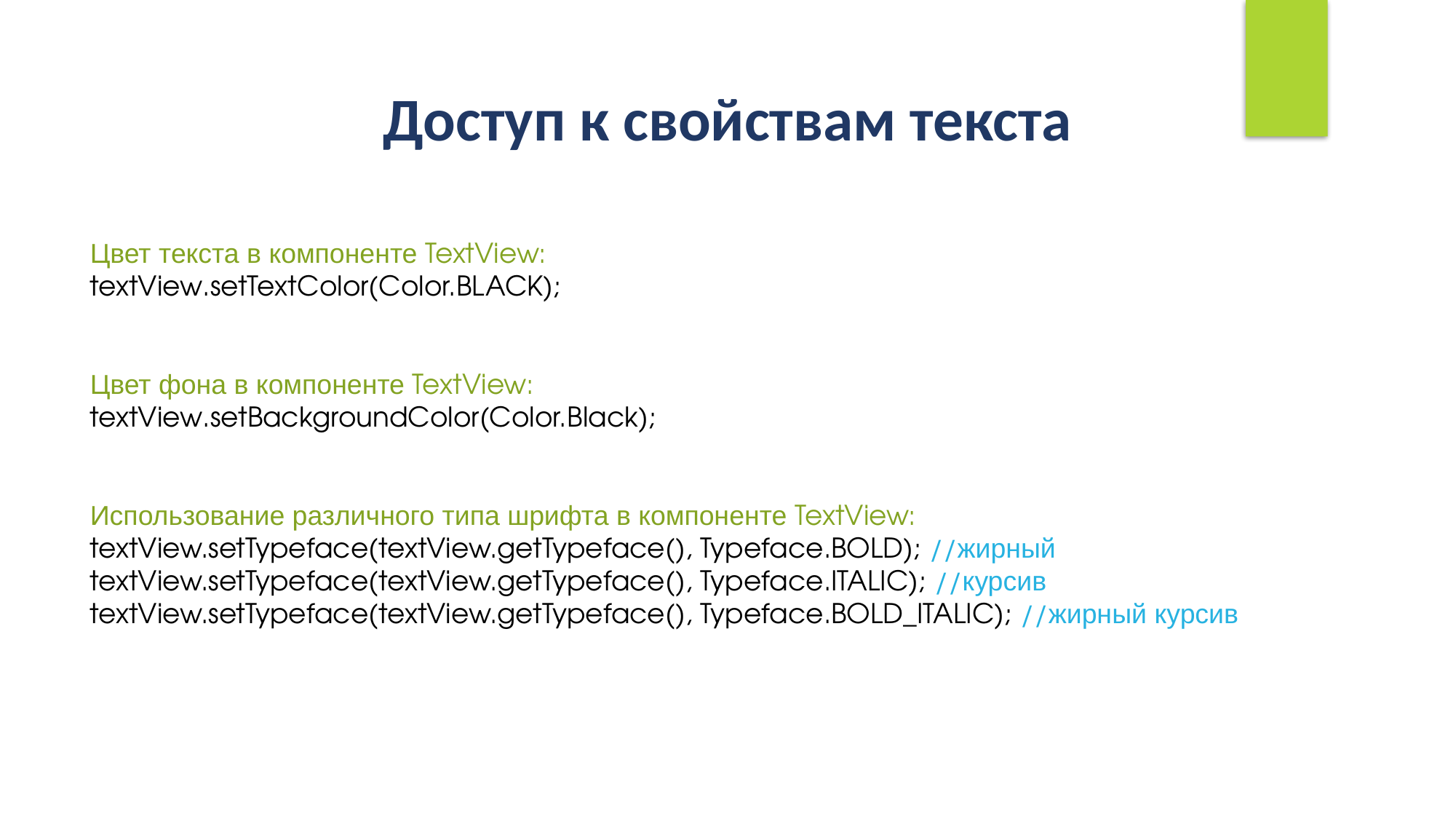

Доступ к свойствам текста
Цвет текста в компоненте TextView:
textView.setTextColor(Color.BLACK);

Цвет фона в компоненте TextView:
textView.setBackgroundColor(Color.Black);

Использование различного типа шрифта в компоненте TextView:
textView.setTypeface(textView.getTypeface(), Typeface.BOLD); //жирный
textView.setTypeface(textView.getTypeface(), Typeface.ITALIC); //курсив
textView.setTypeface(textView.getTypeface(), Typeface.BOLD_ITALIC); //жирный курсив